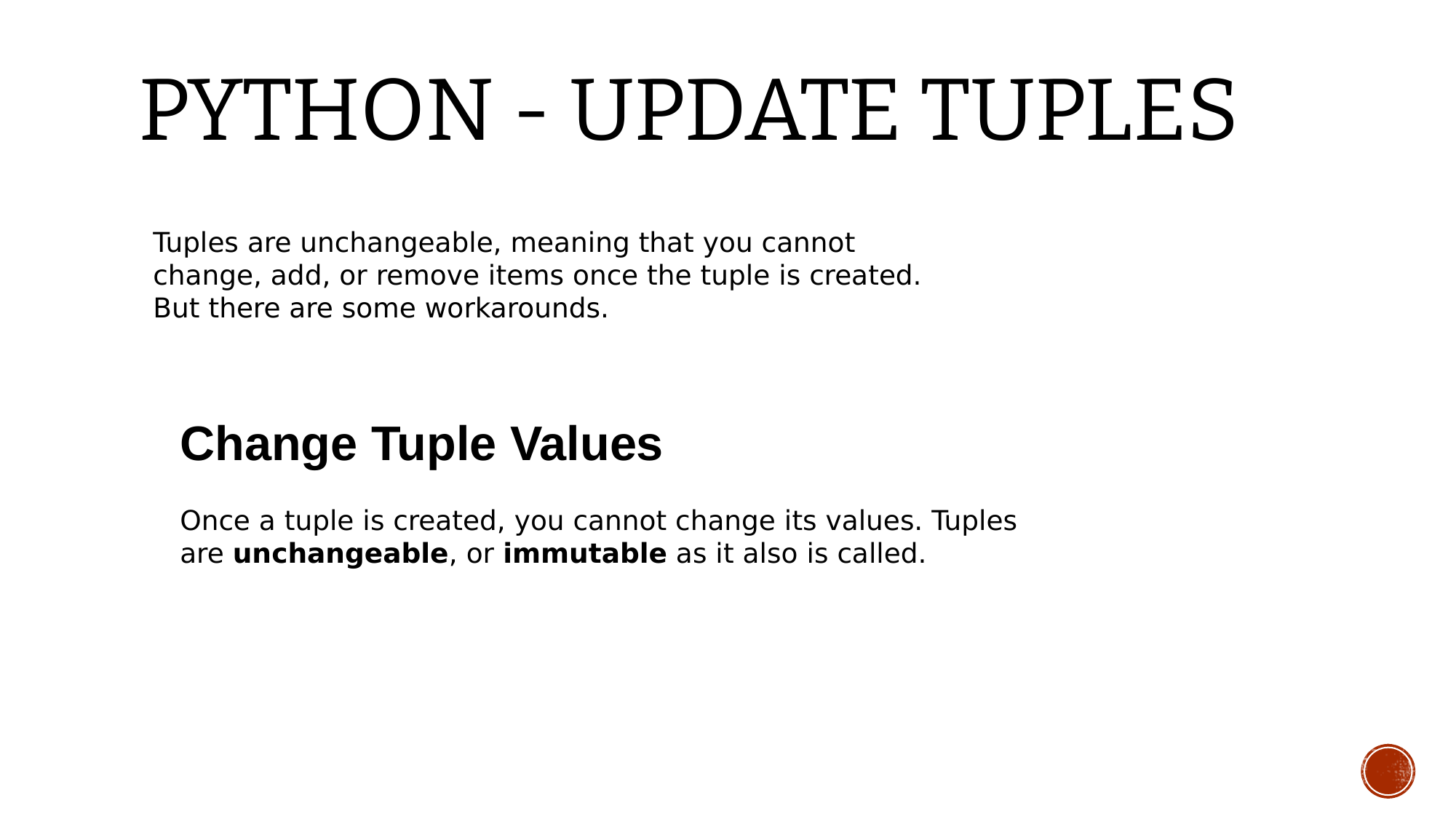

# Python - Update Tuples
Tuples are unchangeable, meaning that you cannot change, add, or remove items once the tuple is created.
But there are some workarounds.
Change Tuple Values

Once a tuple is created, you cannot change its values. Tuples are unchangeable, or immutable as it also is called.